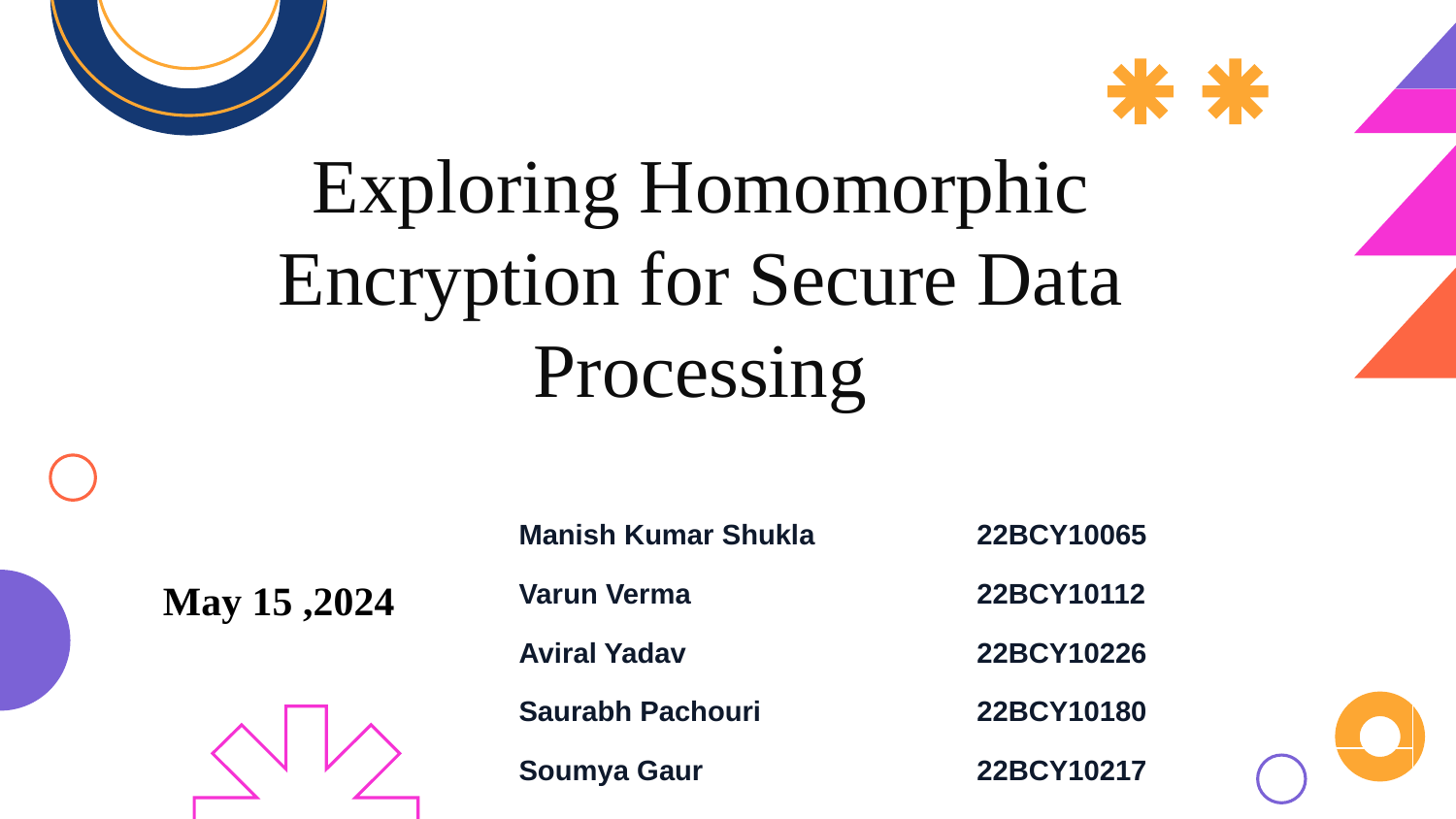

# Exploring Homomorphic Encryption for Secure Data Processing
| Manish Kumar Shukla | 22BCY10065 |
| --- | --- |
| Varun Verma | 22BCY10112 |
| Aviral Yadav | 22BCY10226 |
| Saurabh Pachouri | 22BCY10180 |
| Soumya Gaur | 22BCY10217 |
May 15 ,2024